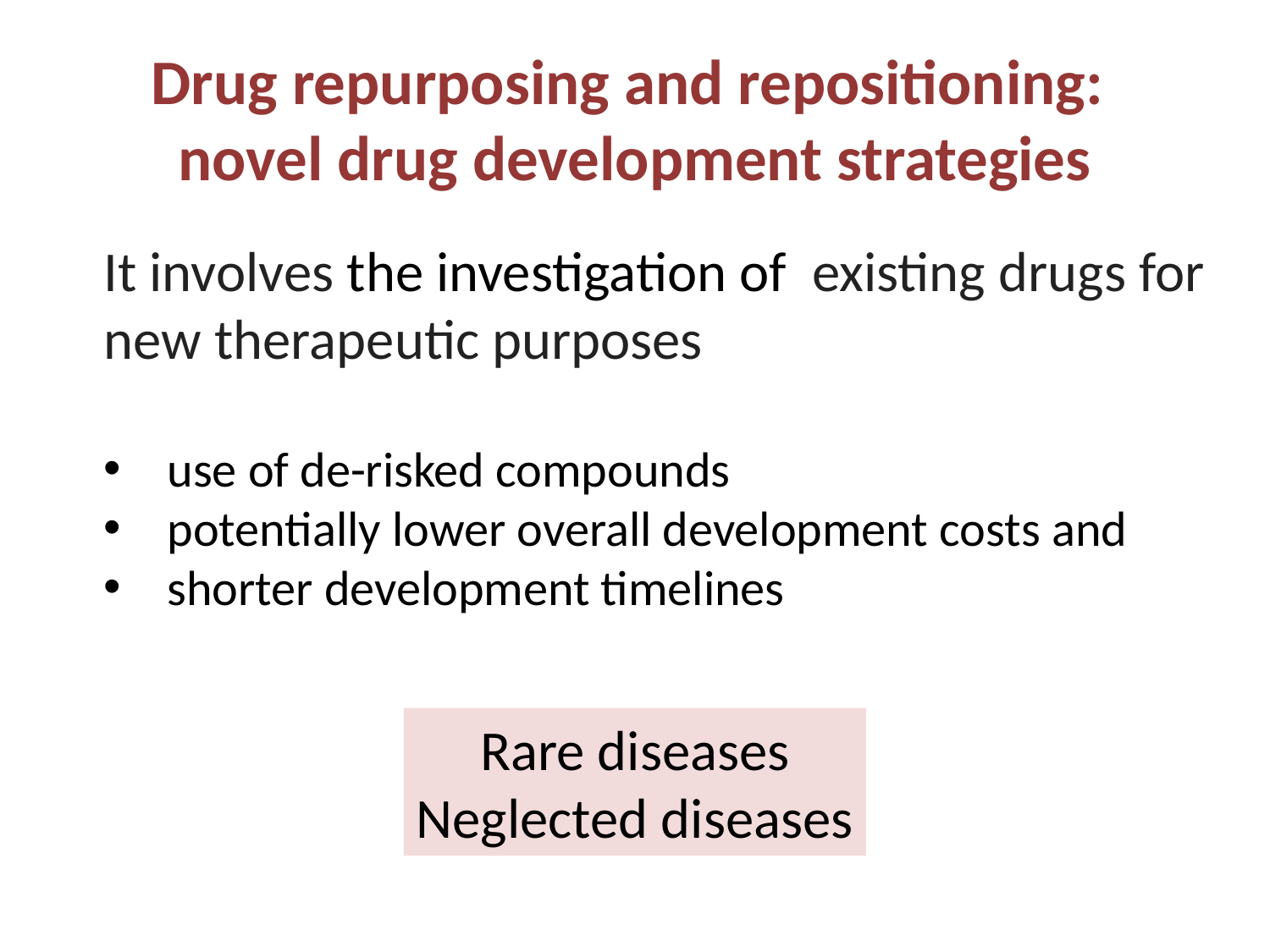

# Drug repurposing and repositioning: novel drug development strategies
It involves the investigation of  existing drugs for new therapeutic purposes

use of de-risked compounds
potentially lower overall development costs and
shorter development timelines
Rare diseases
Neglected diseases